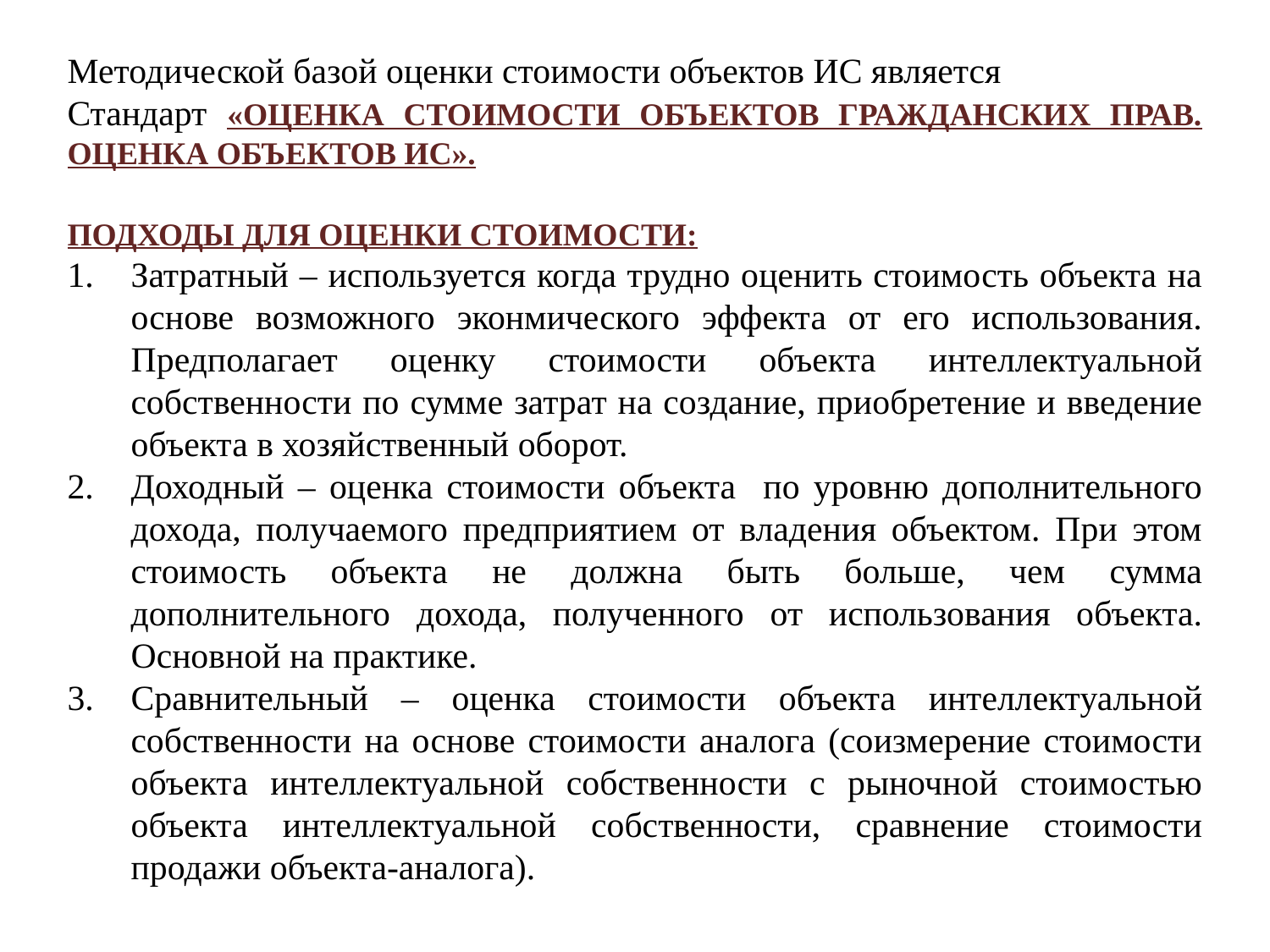

Методической базой оценки стоимости объектов ИС является
Стандарт «Оценка стоимости объектов гражданских прав. Оценка объектов ИС».

Подходы для оценки стоимости:
Затратный – используется когда трудно оценить стоимость объекта на основе возможного эконмического эффекта от его использования. Предполагает оценку стоимости объекта интеллектуальной собственности по сумме затрат на создание, приобретение и введение объекта в хозяйственный оборот.
Доходный – оценка стоимости объекта  по уровню дополнительного дохода, получаемого предприятием от владения объектом. При этом стоимость объекта не должна быть больше, чем сумма дополнительного дохода, полученного от использования объекта. Основной на практике.
Сравнительный – оценка стоимости объекта интеллектуальной собственности на основе стоимости аналога (соизмерение стоимости объекта интеллектуальной собственности с рыночной стоимостью объекта интеллектуальной собственности, сравнение стоимости продажи объекта-аналога).